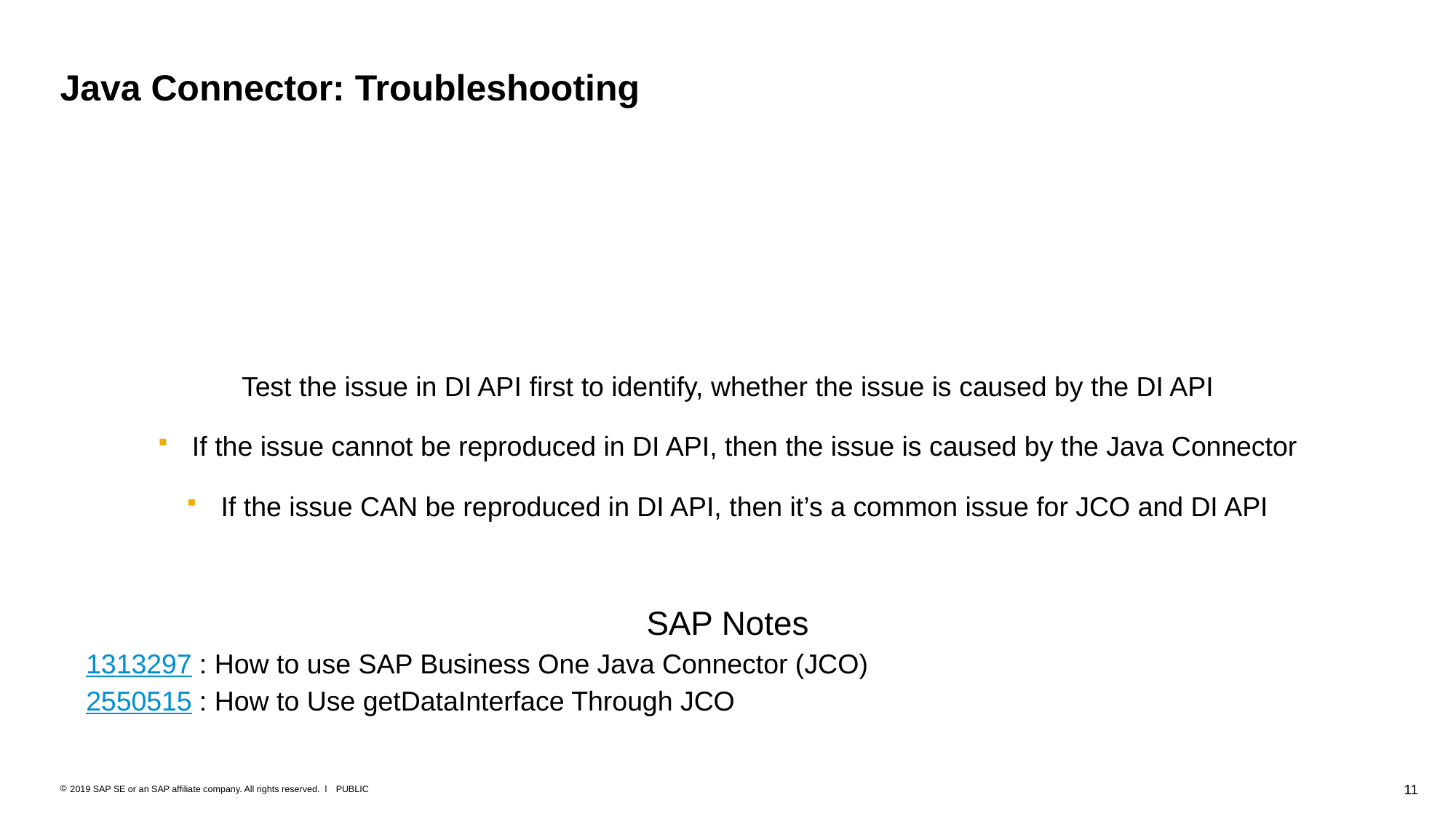

# Java Connector: Troubleshooting
Test the issue in DI API first to identify, whether the issue is caused by the DI API
If the issue cannot be reproduced in DI API, then the issue is caused by the Java Connector
If the issue CAN be reproduced in DI API, then it’s a common issue for JCO and DI API

SAP Notes
1313297 : How to use SAP Business One Java Connector (JCO)
2550515 : How to Use getDataInterface Through JCO